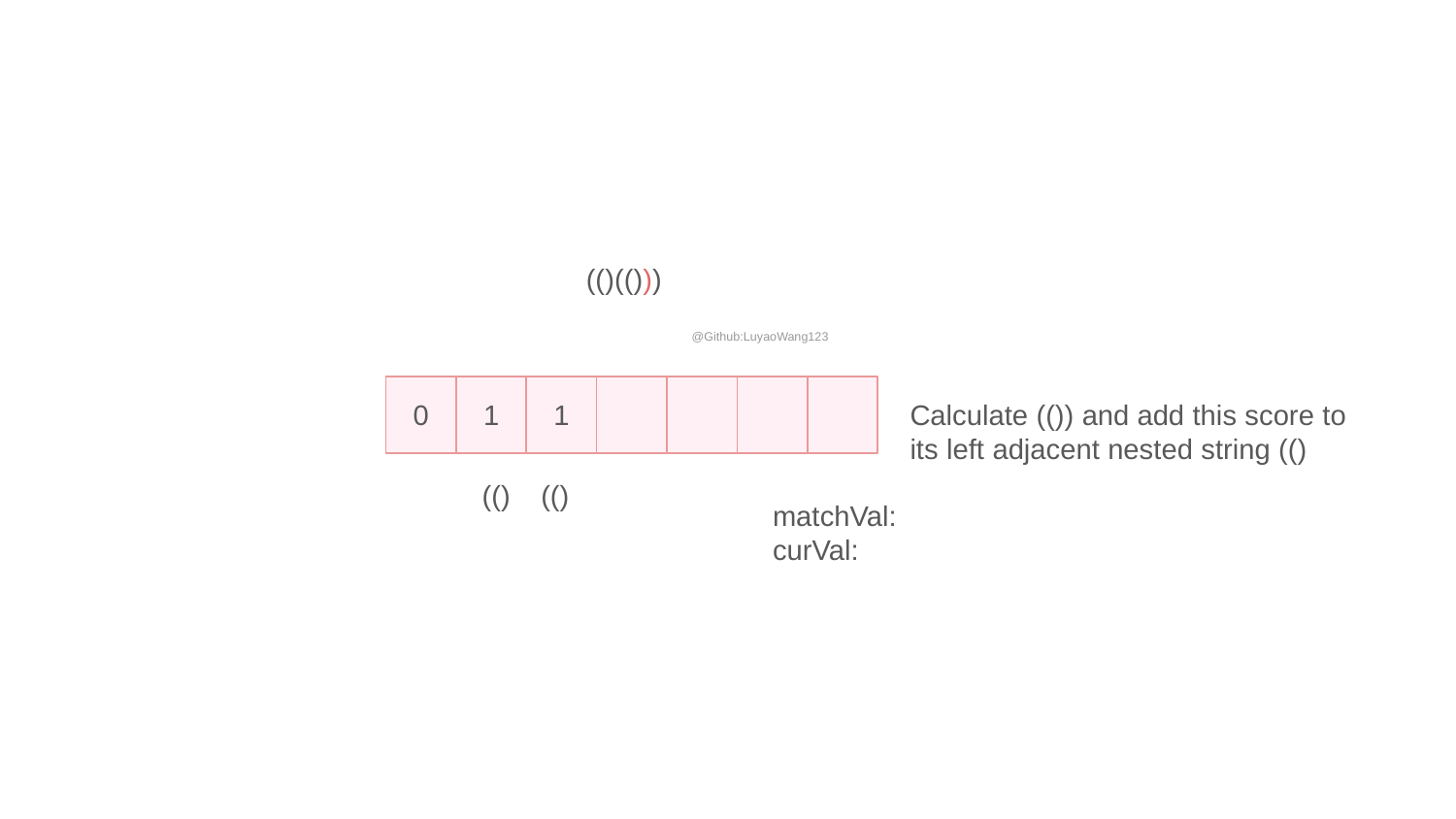

(()(()))
@Github:LuyaoWang123

0

1
1

Calculate (()) and add this score to its left adjacent nested string (()
(()
(()

matchVal:
curVal: